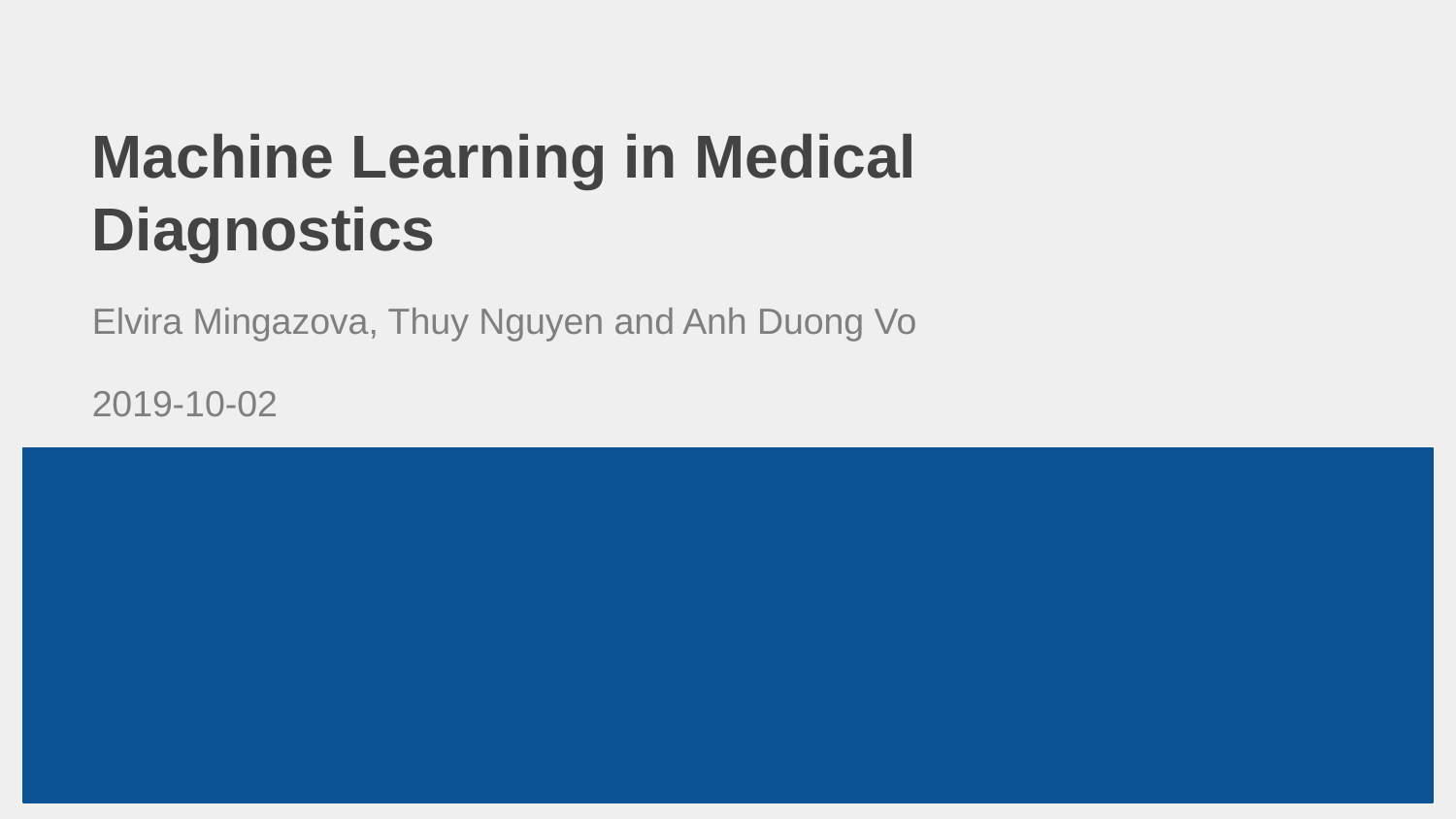

Machine Learning in Medical Diagnostics
Elvira Mingazova, Thuy Nguyen and Anh Duong Vo
2019-10-02